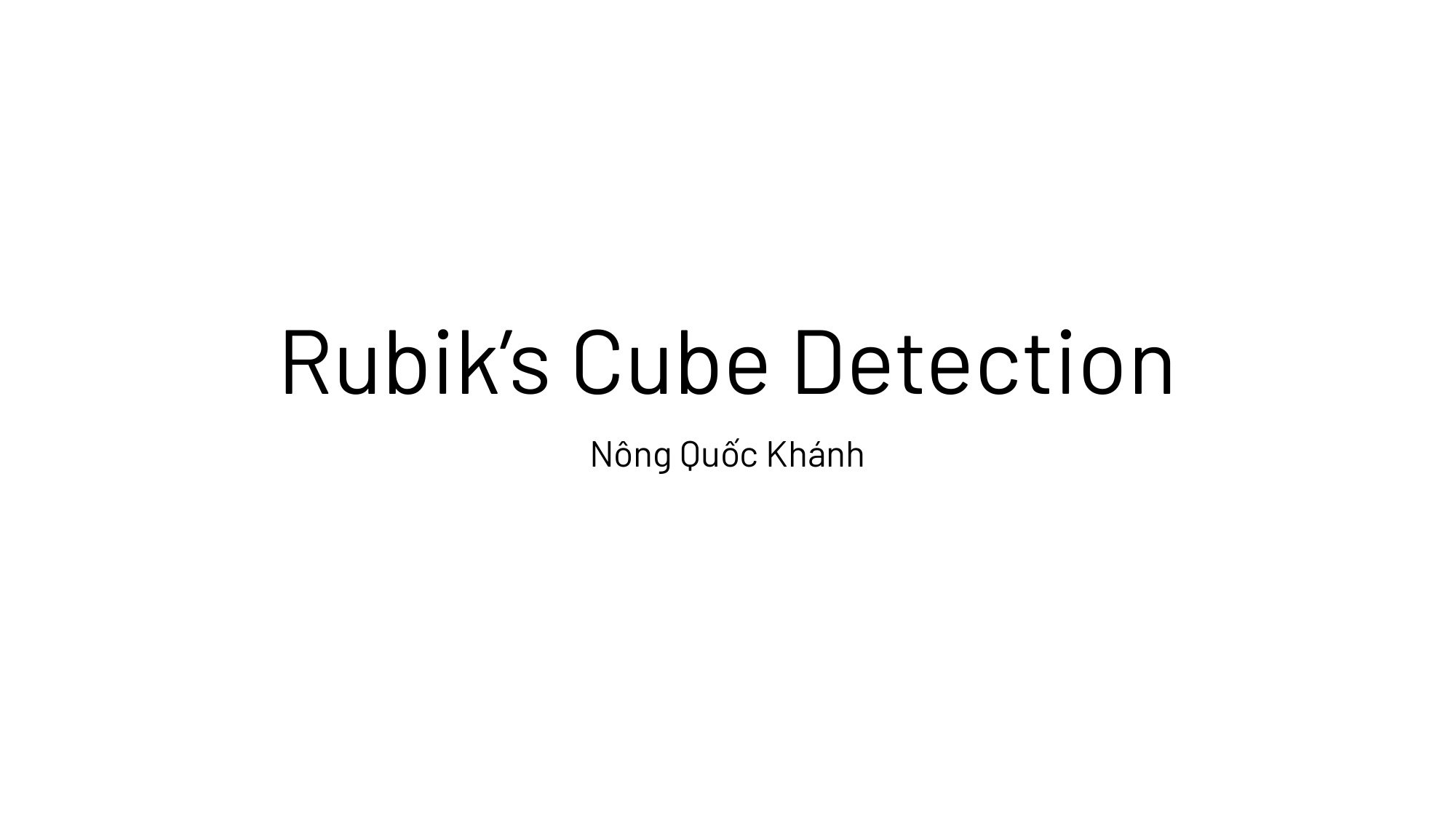

# Rubik’s Cube Detection
Nông Quốc Khánh